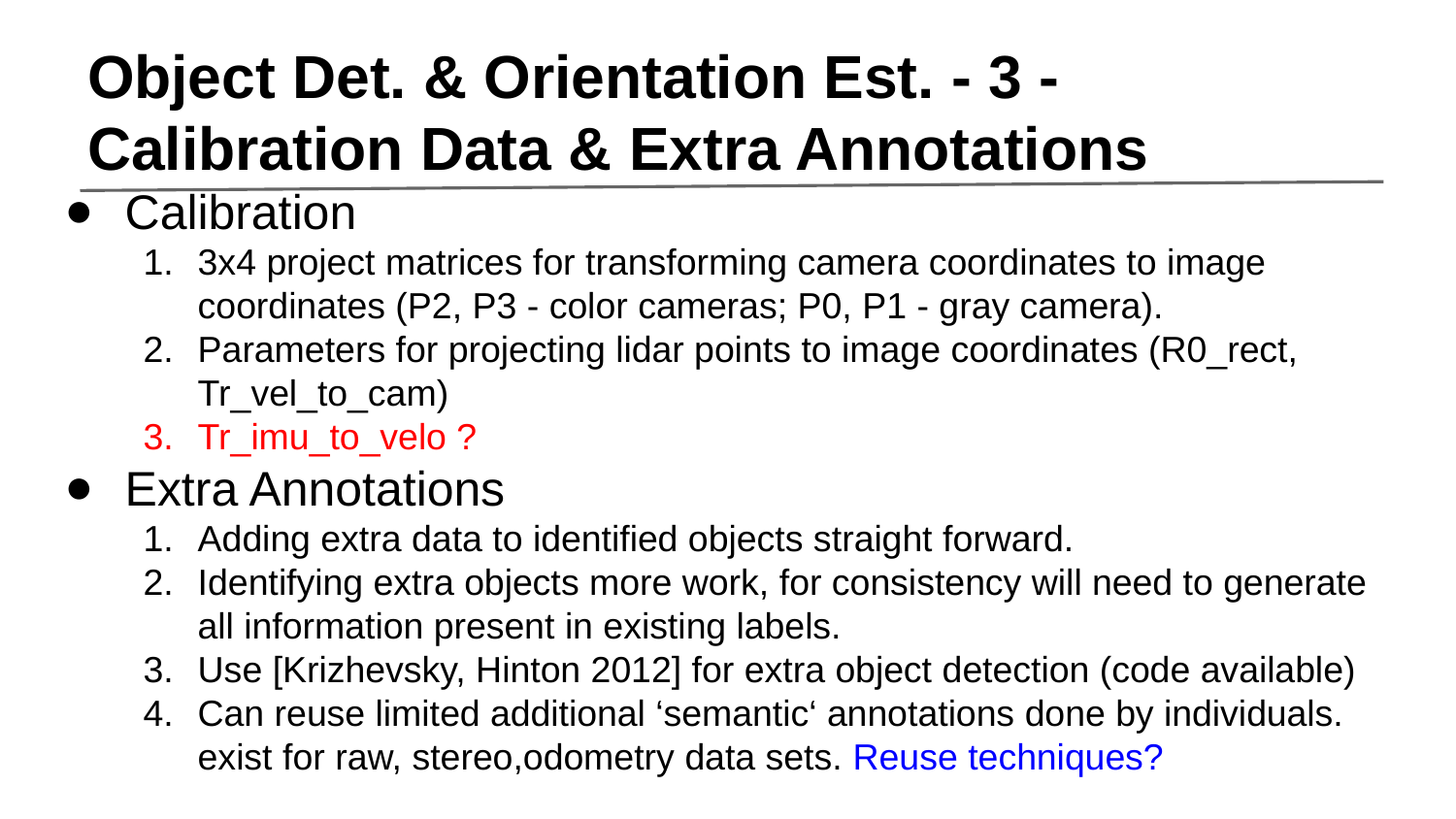

# Object Det. & Orientation Est. - 3 - Calibration Data & Extra Annotations
Calibration
3x4 project matrices for transforming camera coordinates to image coordinates (P2, P3 - color cameras; P0, P1 - gray camera).
Parameters for projecting lidar points to image coordinates (R0_rect, Tr_vel_to_cam)
Tr_imu_to_velo ?
Extra Annotations
Adding extra data to identified objects straight forward.
Identifying extra objects more work, for consistency will need to generate all information present in existing labels.
Use [Krizhevsky, Hinton 2012] for extra object detection (code available)
Can reuse limited additional ‘semantic‘ annotations done by individuals. exist for raw, stereo,odometry data sets. Reuse techniques?